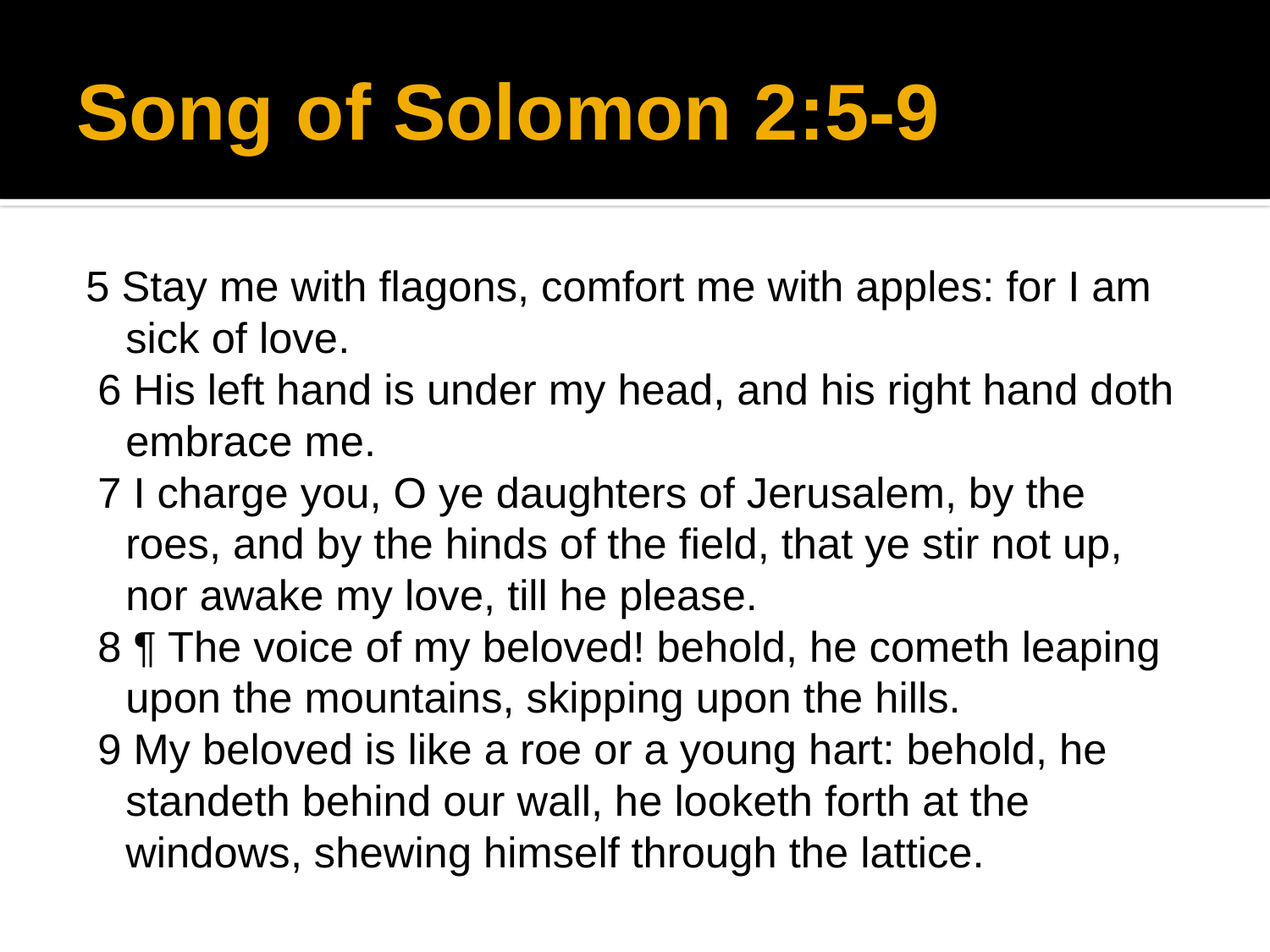

# Song of Solomon 2:5-9
5 Stay me with flagons, comfort me with apples: for I am sick of love.
 6 His left hand is under my head, and his right hand doth embrace me.
 7 I charge you, O ye daughters of Jerusalem, by the roes, and by the hinds of the field, that ye stir not up, nor awake my love, till he please.
 8 ¶ The voice of my beloved! behold, he cometh leaping upon the mountains, skipping upon the hills.
 9 My beloved is like a roe or a young hart: behold, he standeth behind our wall, he looketh forth at the windows, shewing himself through the lattice.